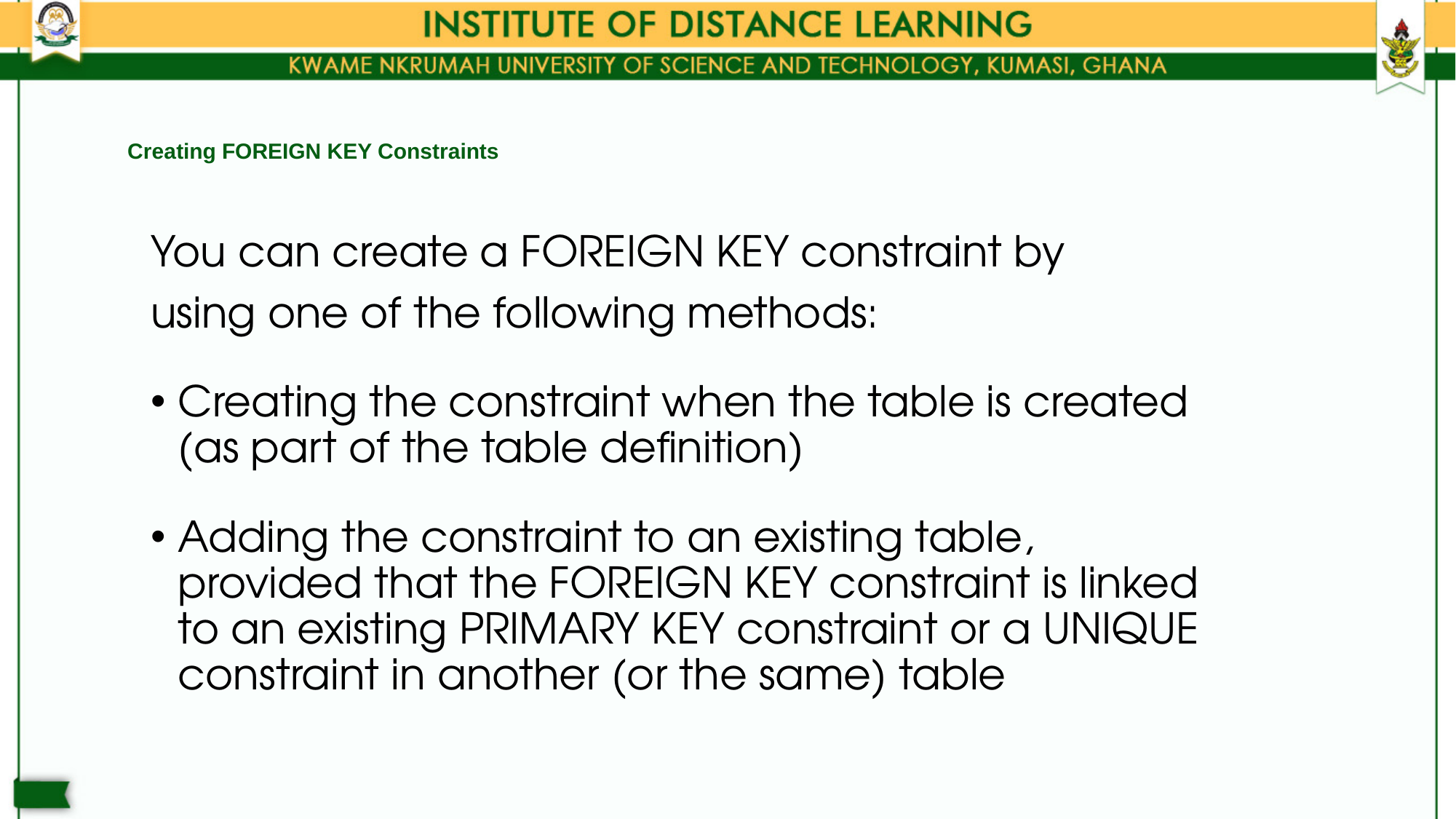

# Creating FOREIGN KEY Constraints
You can create a FOREIGN KEY constraint by
using one of the following methods:

Creating the constraint when the table is created (as part of the table definition)

Adding the constraint to an existing table, provided that the FOREIGN KEY constraint is linked to an existing PRIMARY KEY constraint or a UNIQUE constraint in another (or the same) table